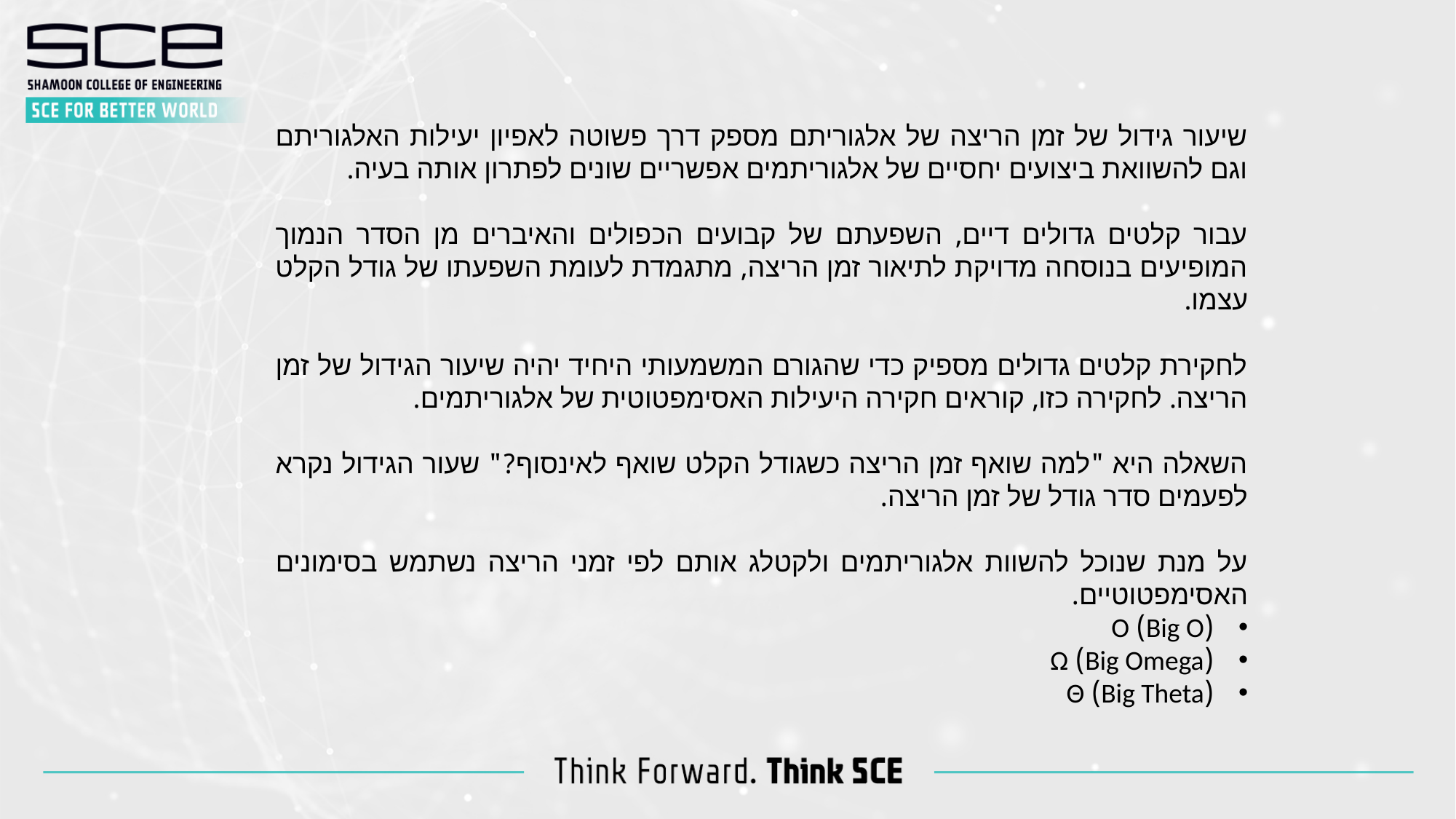

שיעור גידול של זמן הריצה של אלגוריתם מספק דרך פשוטה לאפיון יעילות האלגוריתם וגם להשוואת ביצועים יחסיים של אלגוריתמים אפשריים שונים לפתרון אותה בעיה.

עבור קלטים גדולים דיים, השפעתם של קבועים הכפולים והאיברים מן הסדר הנמוך המופיעים בנוסחה מדויקת לתיאור זמן הריצה, מתגמדת לעומת השפעתו של גודל הקלט עצמו.

לחקירת קלטים גדולים מספיק כדי שהגורם המשמעותי היחיד יהיה שיעור הגידול של זמן הריצה. לחקירה כזו, קוראים חקירה היעילות האסימפטוטית של אלגוריתמים.

השאלה היא "למה שואף זמן הריצה כשגודל הקלט שואף לאינסוף?" שעור הגידול נקרא לפעמים סדר גודל של זמן הריצה.

על מנת שנוכל להשוות אלגוריתמים ולקטלג אותם לפי זמני הריצה נשתמש בסימונים האסימפטוטיים.
(Big O) Ο
(Big Omega) Ω
(Big Theta) Θ